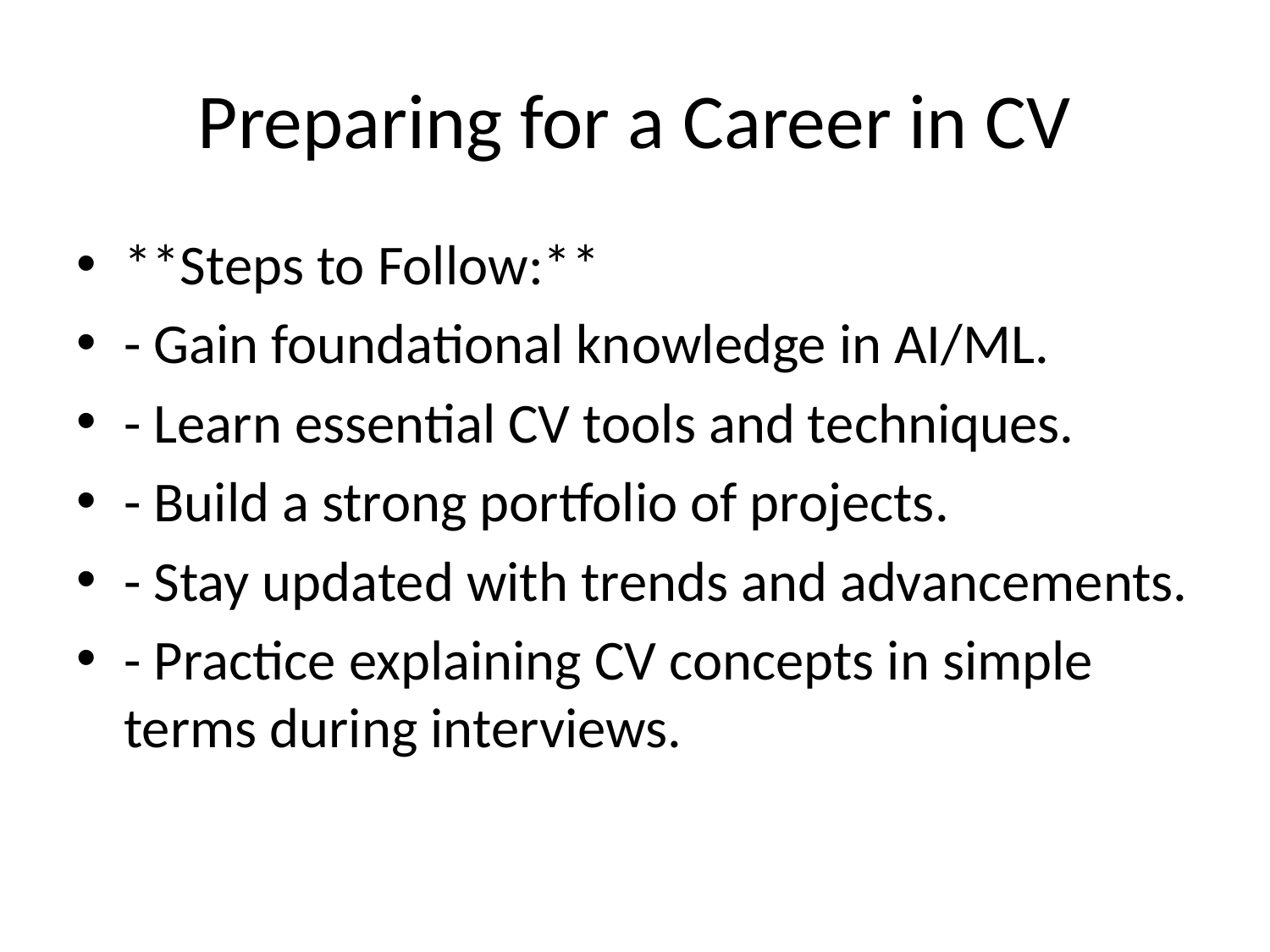

# Preparing for a Career in CV
**Steps to Follow:**
- Gain foundational knowledge in AI/ML.
- Learn essential CV tools and techniques.
- Build a strong portfolio of projects.
- Stay updated with trends and advancements.
- Practice explaining CV concepts in simple terms during interviews.